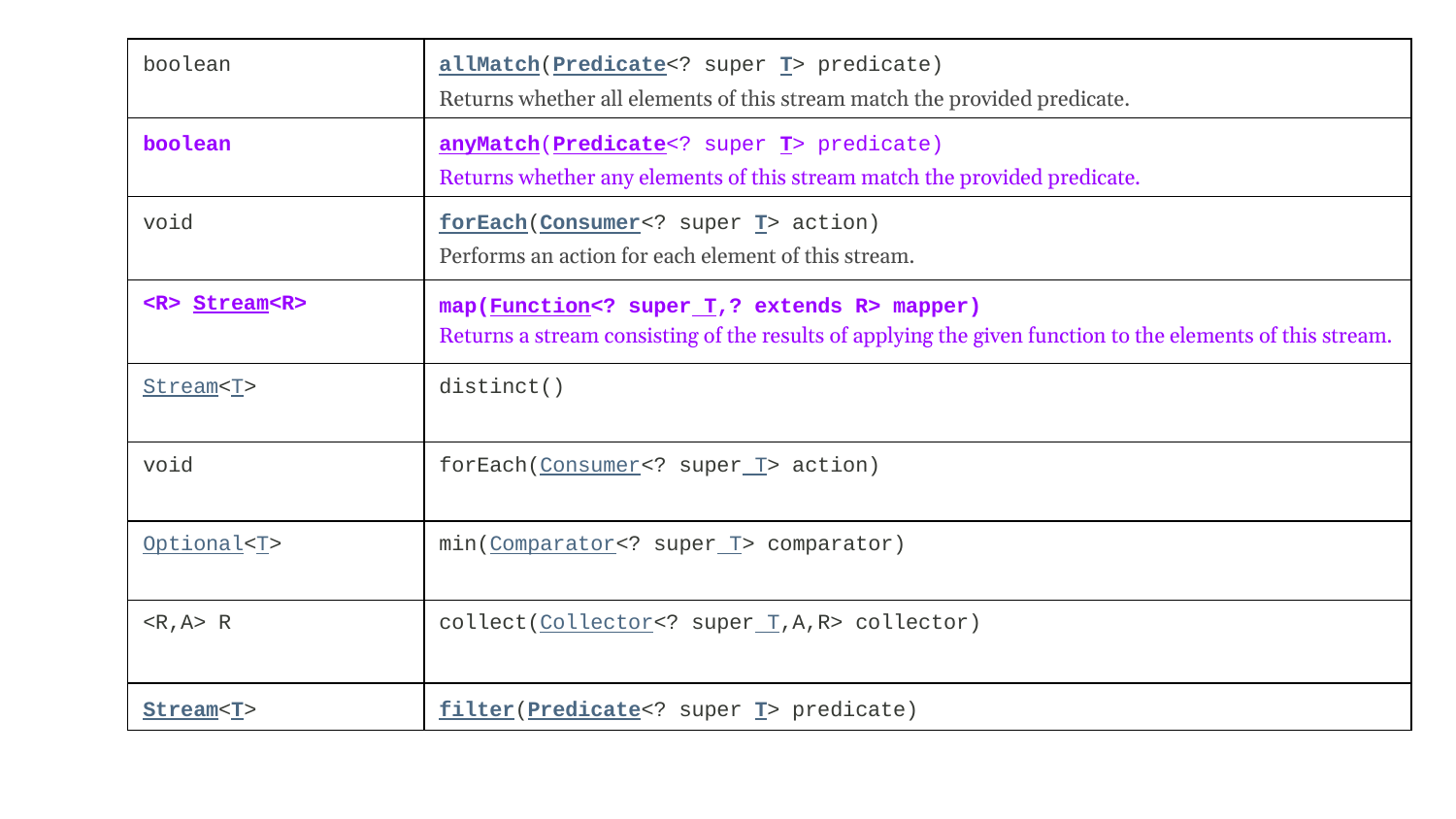

| boolean | allMatch(Predicate<? super T> predicate) Returns whether all elements of this stream match the provided predicate. |
| --- | --- |
| boolean | anyMatch(Predicate<? super T> predicate) Returns whether any elements of this stream match the provided predicate. |
| void | forEach(Consumer<? super T> action) Performs an action for each element of this stream. |
| <R> Stream<R> | map(Function<? super T,? extends R> mapper) Returns a stream consisting of the results of applying the given function to the elements of this stream. |
| Stream<T> | distinct() |
| void | forEach(Consumer<? super T> action) |
| Optional<T> | min(Comparator<? super T> comparator) |
| <R,A> R | collect(Collector<? super T,A,R> collector) |
| Stream<T> | filter(Predicate<? super T> predicate) |